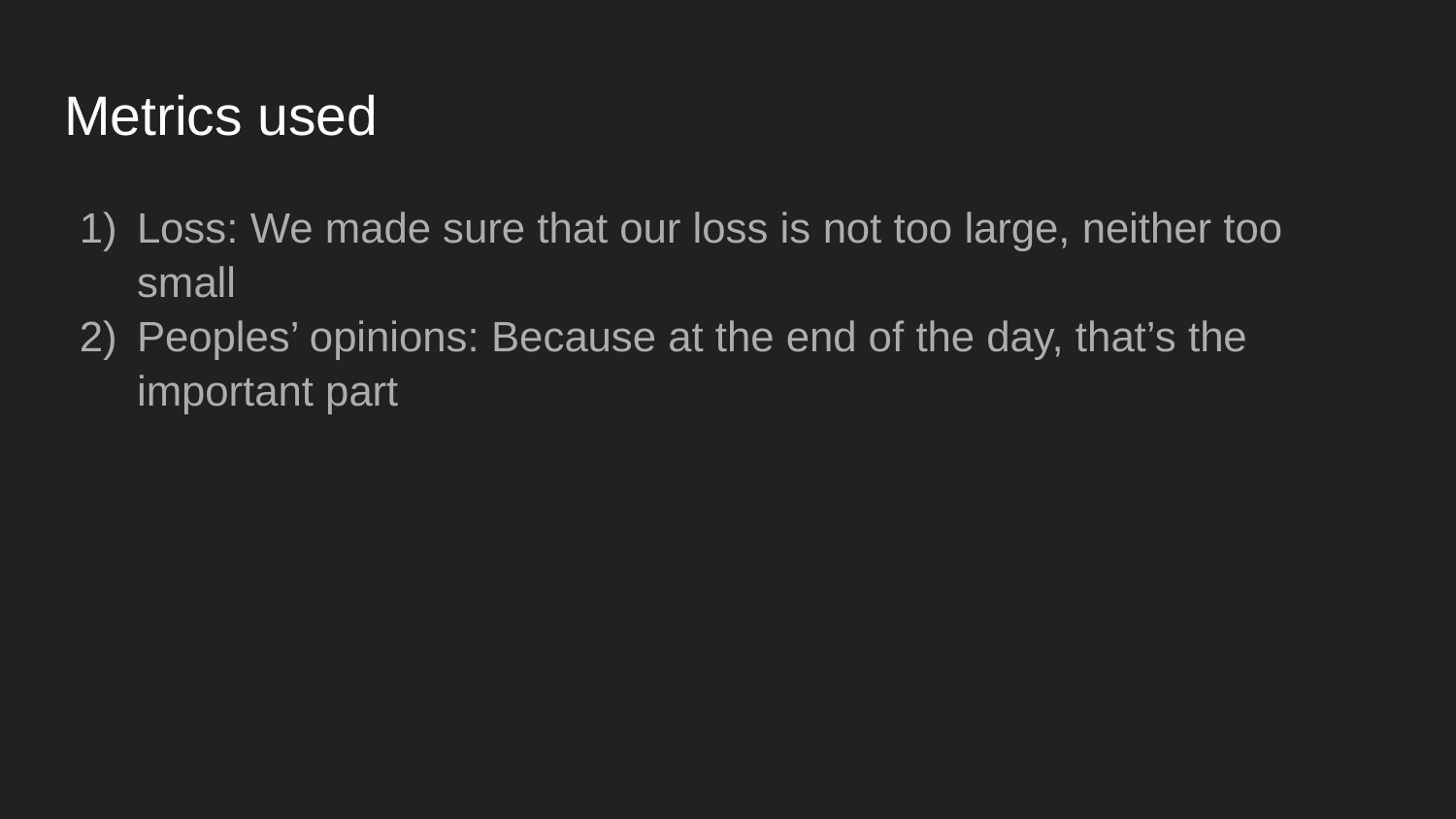

# Metrics used
Loss: We made sure that our loss is not too large, neither too small
Peoples’ opinions: Because at the end of the day, that’s the important part